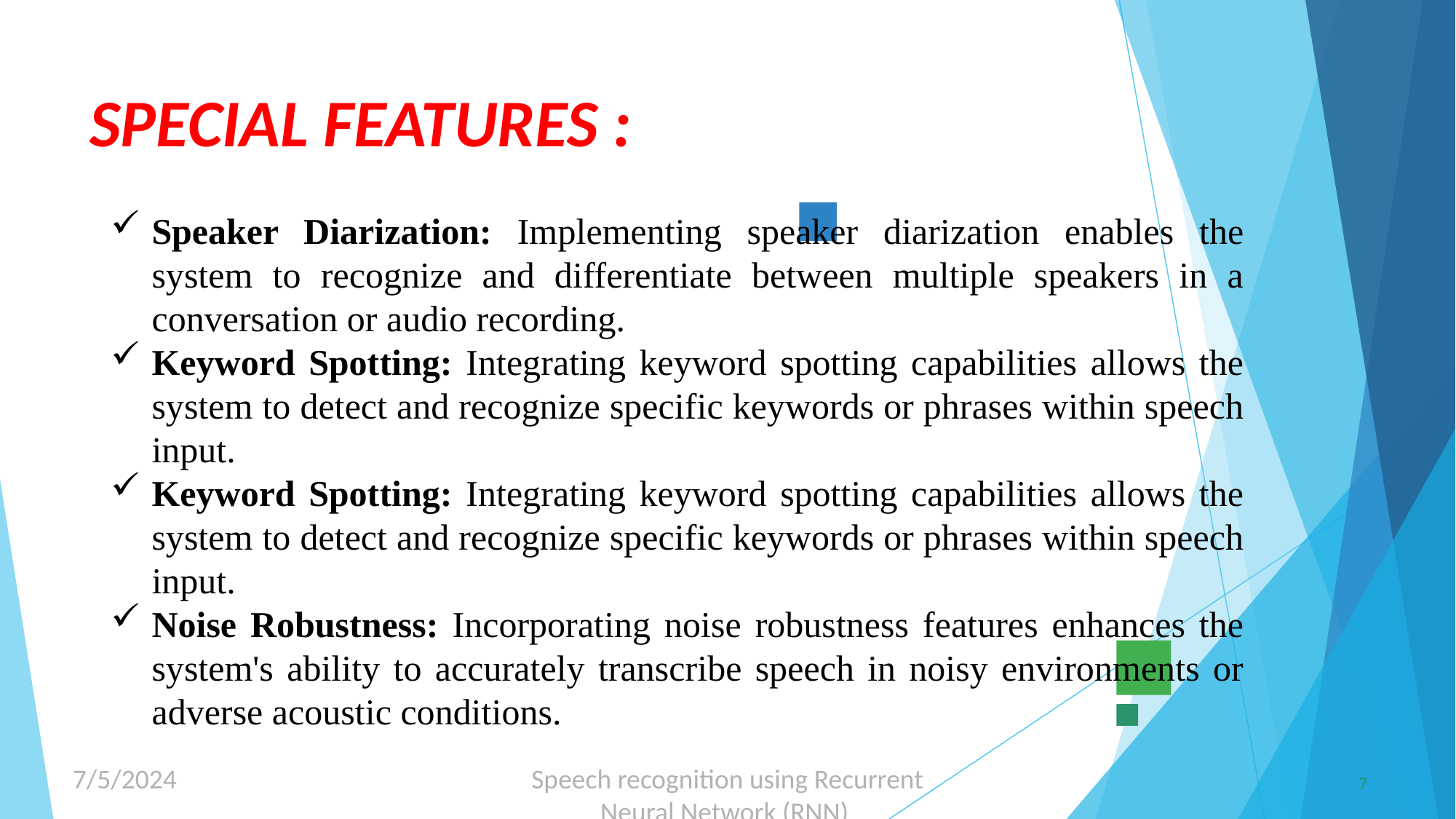

# SPECIAL FEATURES :
Speaker Diarization: Implementing speaker diarization enables the system to recognize and differentiate between multiple speakers in a conversation or audio recording.
Keyword Spotting: Integrating keyword spotting capabilities allows the system to detect and recognize specific keywords or phrases within speech input.
Keyword Spotting: Integrating keyword spotting capabilities allows the system to detect and recognize specific keywords or phrases within speech input.
Noise Robustness: Incorporating noise robustness features enhances the system's ability to accurately transcribe speech in noisy environments or adverse acoustic conditions.

7/5/2024
Speech recognition using Recurrent Neural Network (RNN)
7